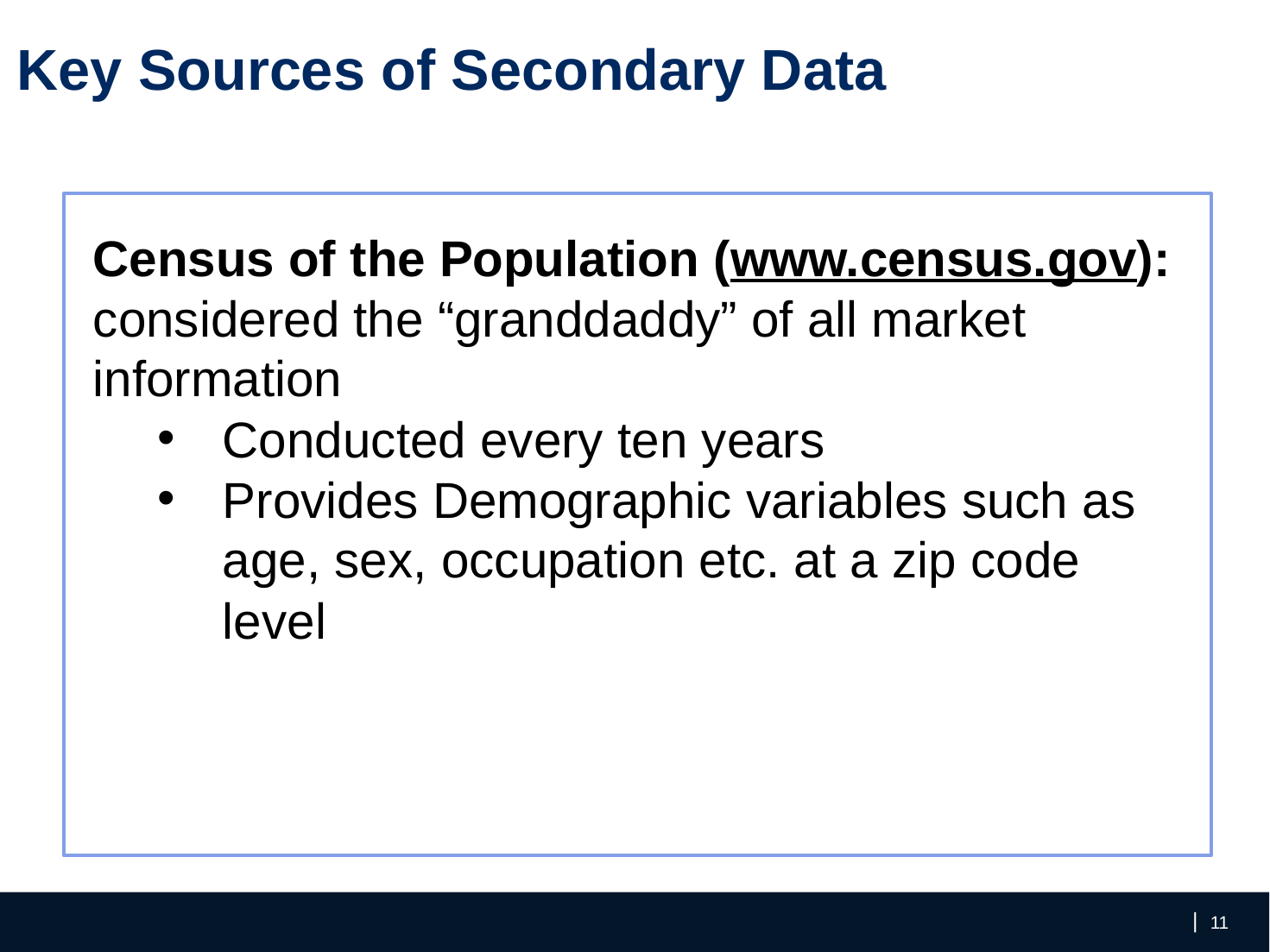

Key Sources of Secondary Data

Census of the Population (www.census.gov): considered the “granddaddy” of all market information
Conducted every ten years
Provides Demographic variables such as age, sex, occupation etc. at a zip code level
11